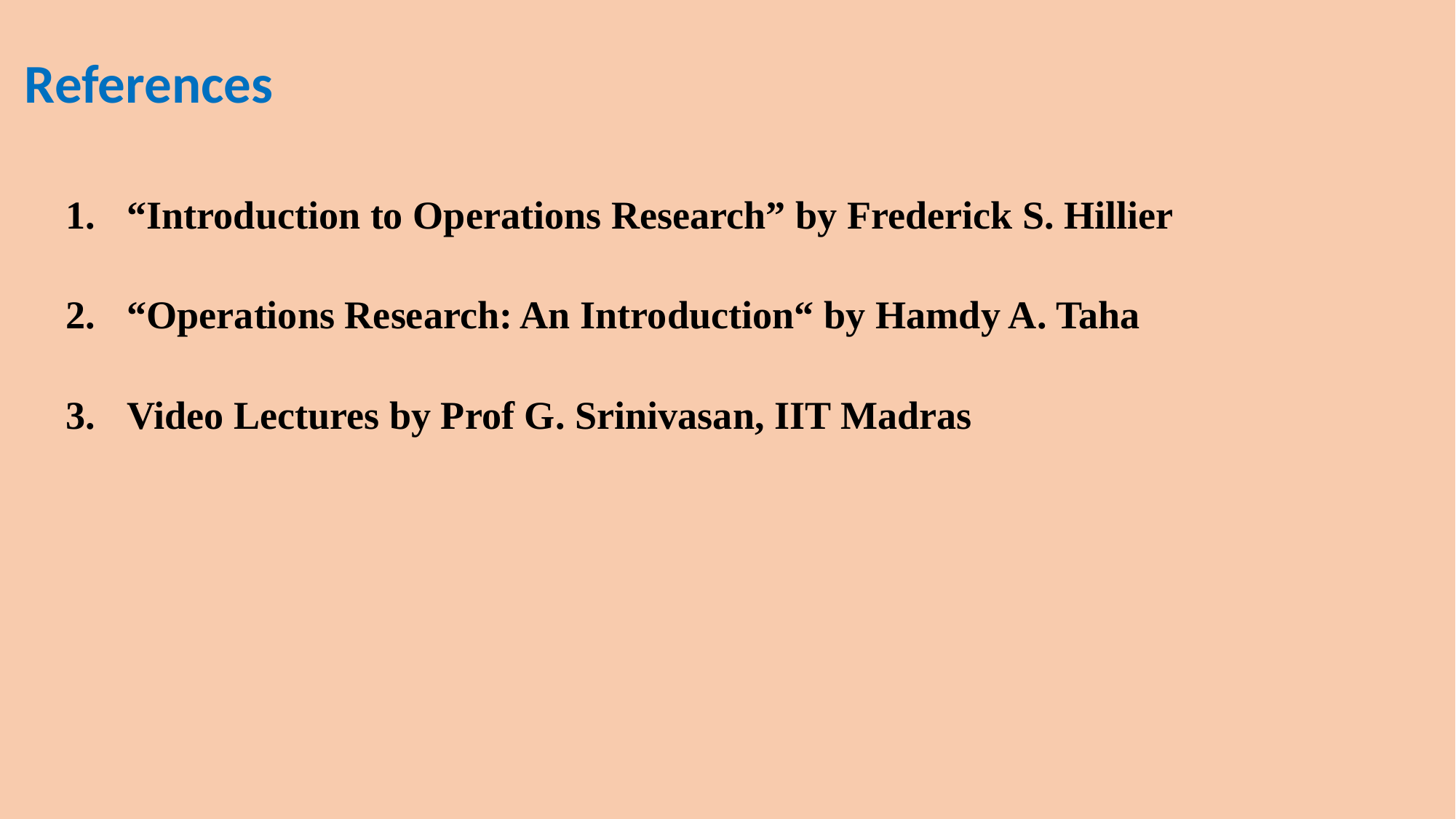

References

“Introduction to Operations Research” by Frederick S. Hillier

“Operations Research: An Introduction“ by Hamdy A. Taha

Video Lectures by Prof G. Srinivasan, IIT Madras